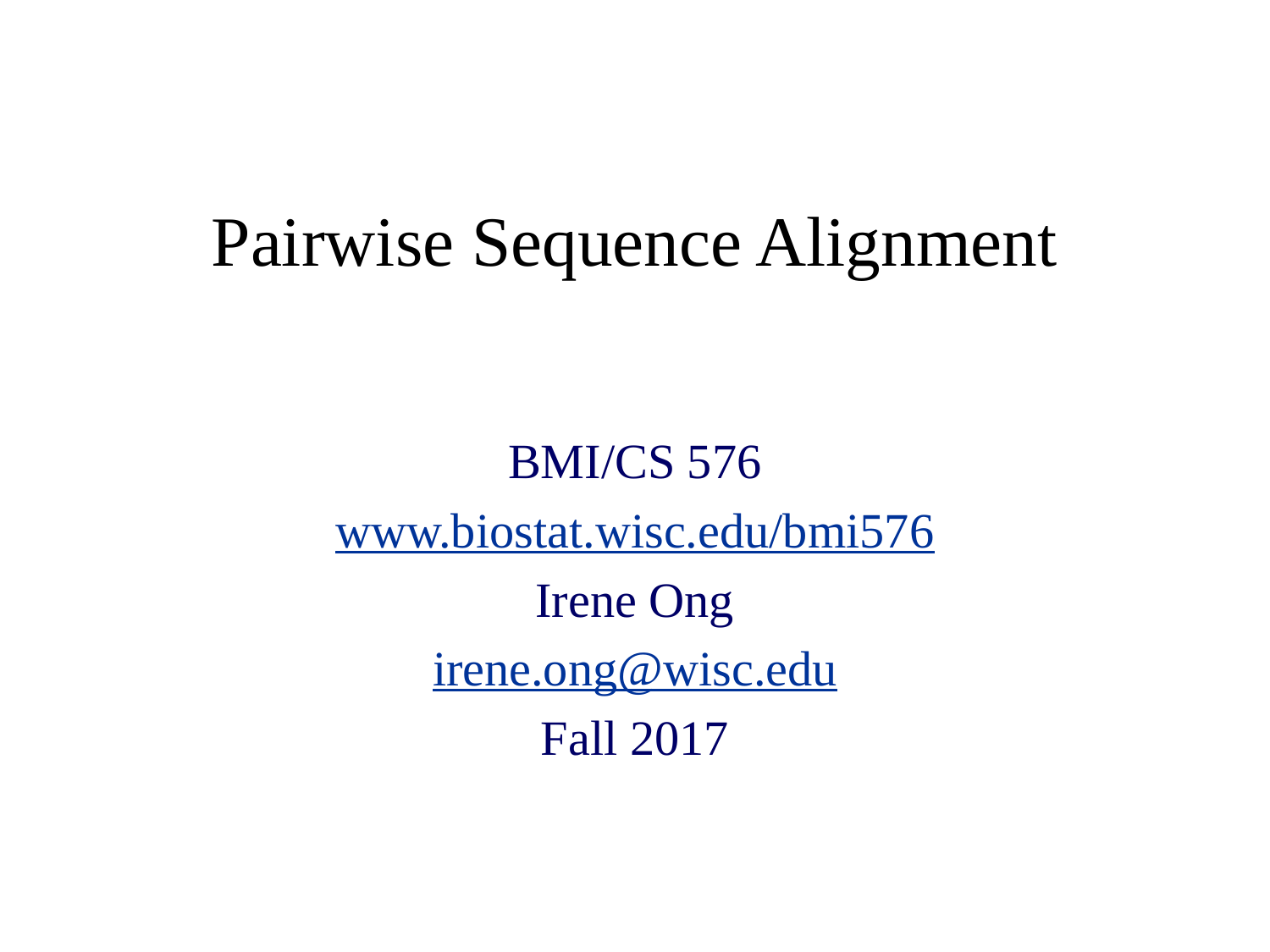

# Pairwise Sequence Alignment
BMI/CS 576
www.biostat.wisc.edu/bmi576
Irene Ong
irene.ong@wisc.edu
Fall 2017